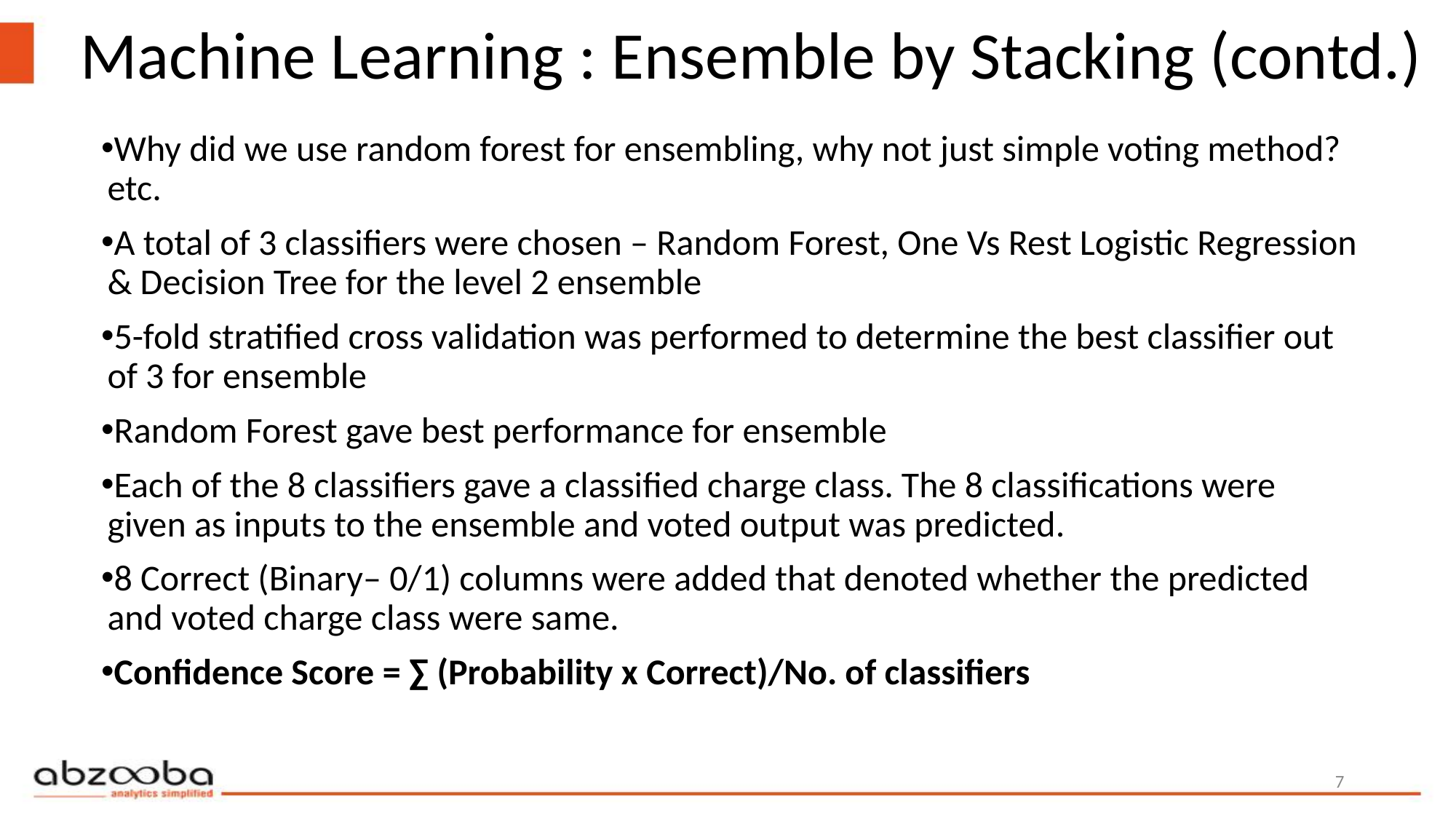

# Machine Learning : Ensemble by Stacking (contd.)
Why did we use random forest for ensembling, why not just simple voting method? etc.
A total of 3 classifiers were chosen – Random Forest, One Vs Rest Logistic Regression & Decision Tree for the level 2 ensemble
5-fold stratified cross validation was performed to determine the best classifier out of 3 for ensemble
Random Forest gave best performance for ensemble
Each of the 8 classifiers gave a classified charge class. The 8 classifications were given as inputs to the ensemble and voted output was predicted.
8 Correct (Binary– 0/1) columns were added that denoted whether the predicted and voted charge class were same.
Confidence Score = ∑ (Probability x Correct)/No. of classifiers
7